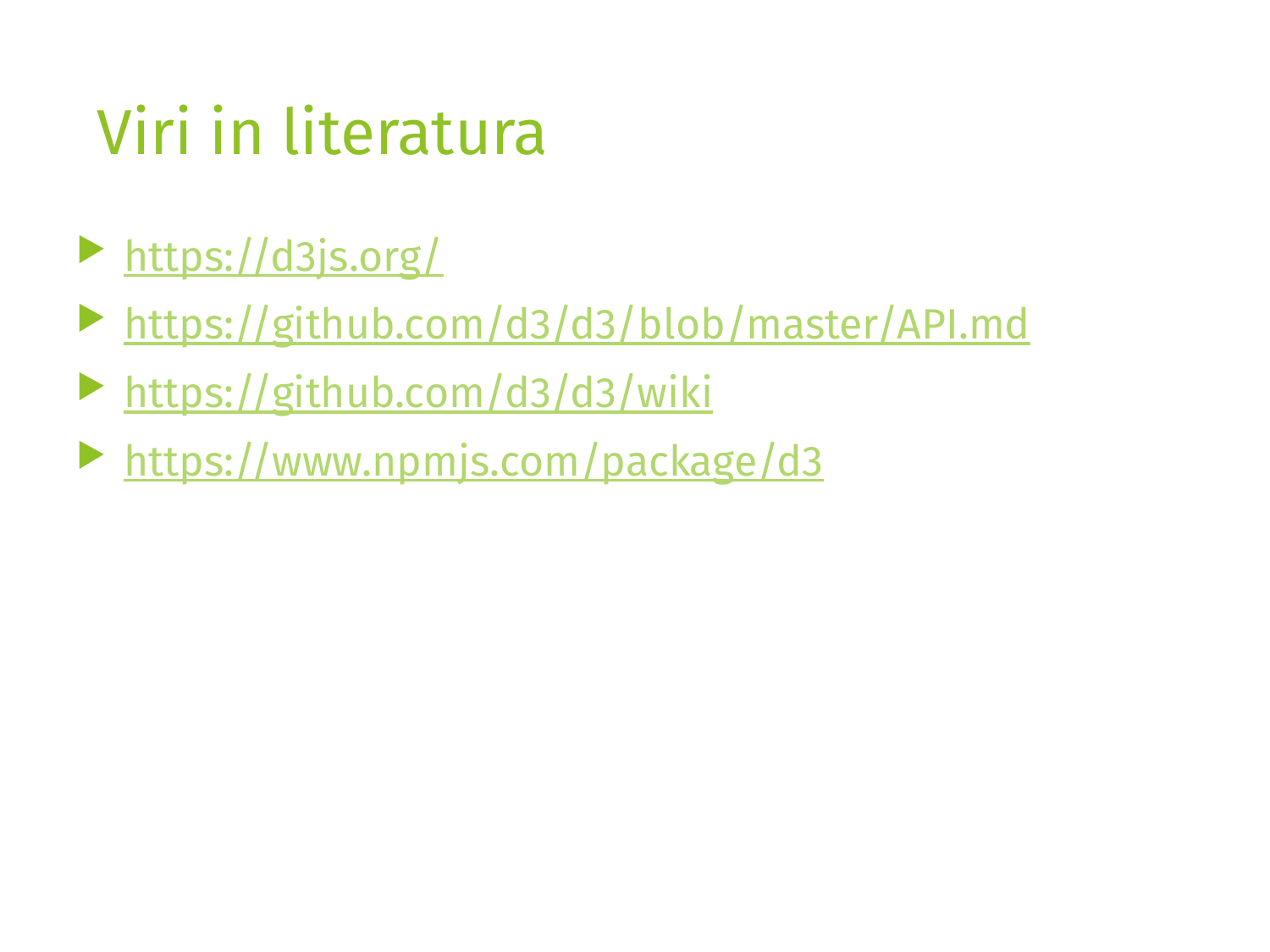

# Viri in literatura
https://d3js.org/
https://github.com/d3/d3/blob/master/API.md
https://github.com/d3/d3/wiki
https://www.npmjs.com/package/d3